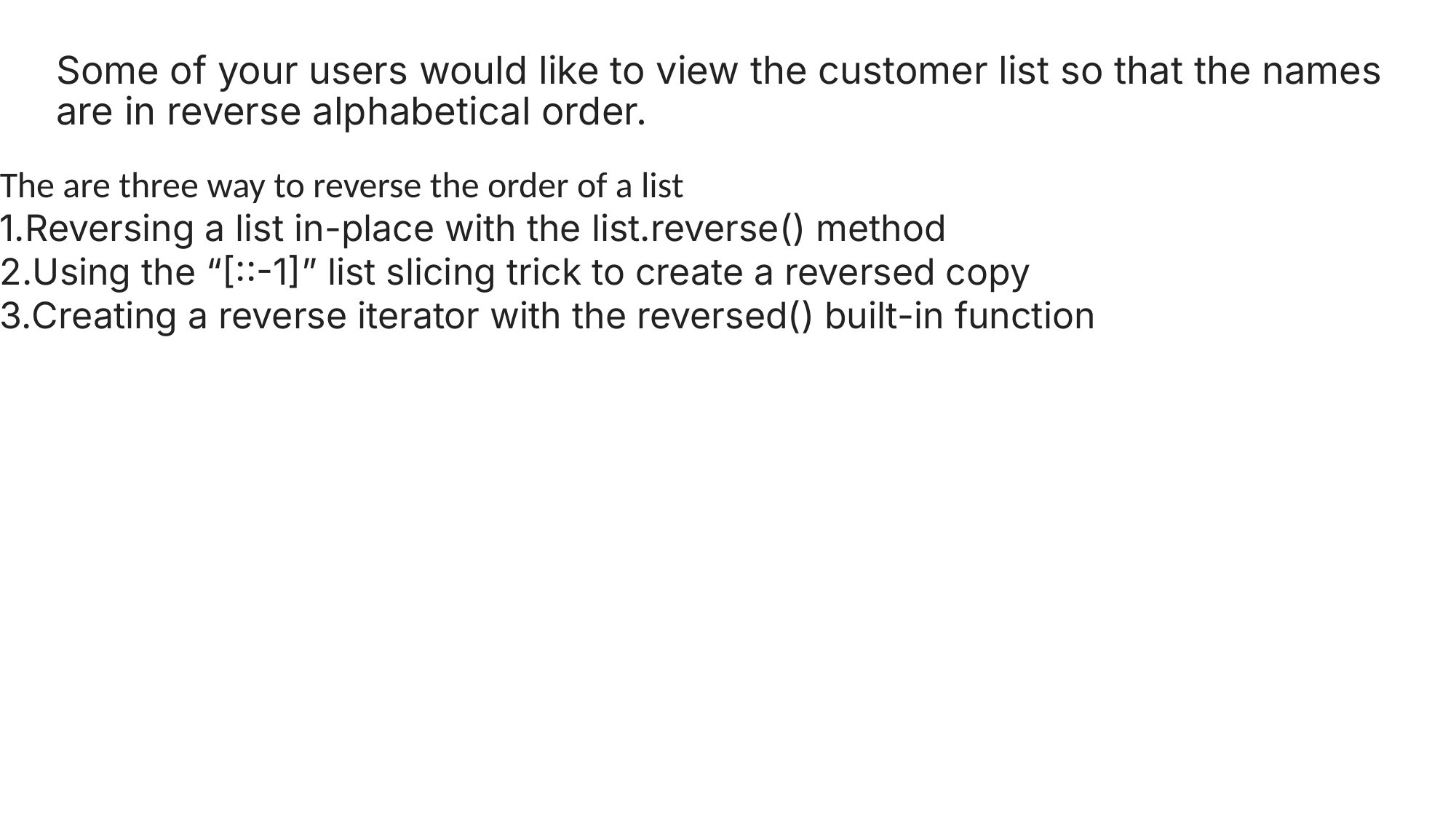

# Some of your users would like to view the customer list so that the names are in reverse alphabetical order.
The are three way to reverse the order of a list
Reversing a list in-place with the list.reverse() method
Using the “[::-1]” list slicing trick to create a reversed copy
Creating a reverse iterator with the reversed() built-in function